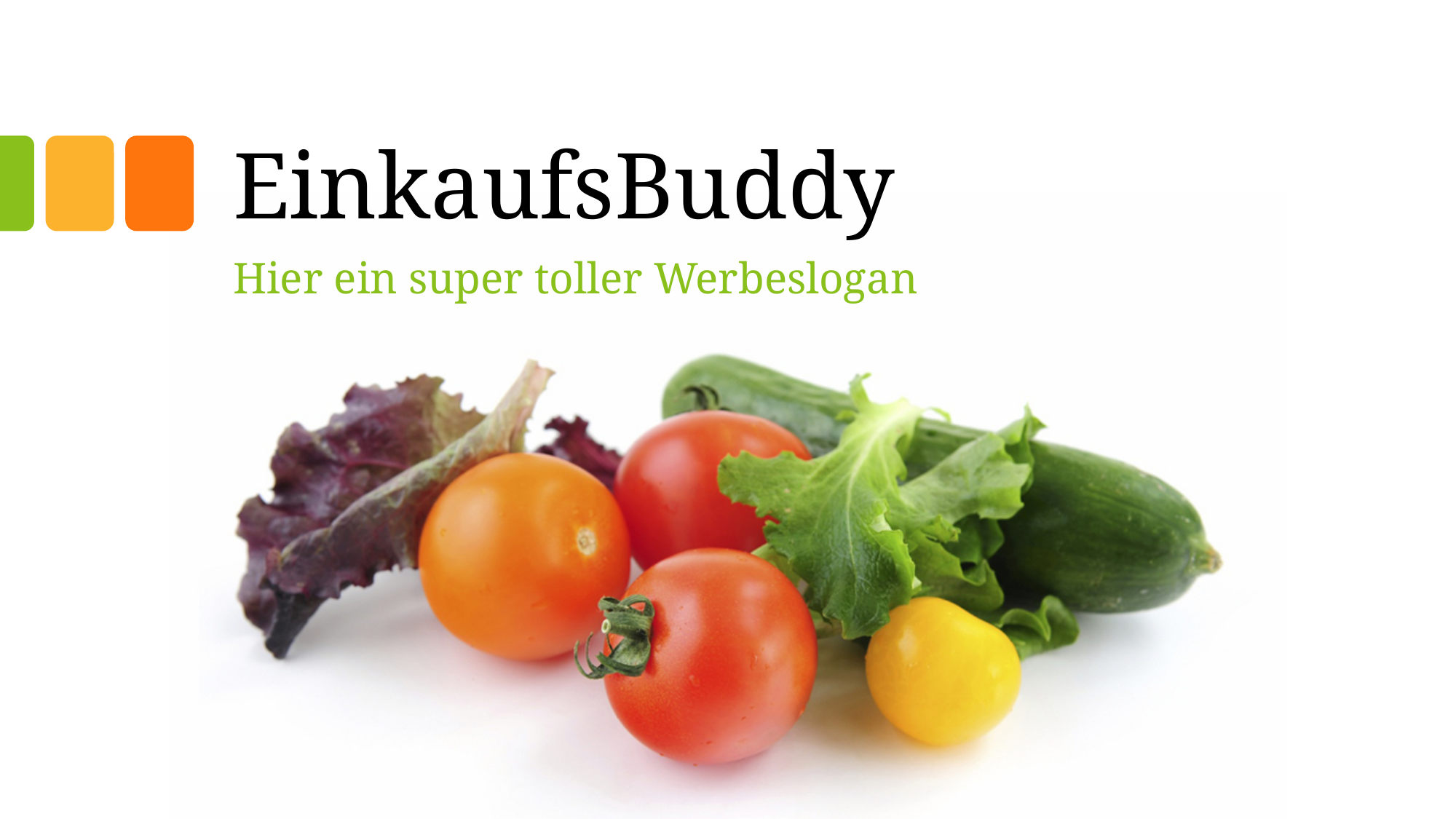

# EinkaufsBuddy
Hier ein super toller Werbeslogan